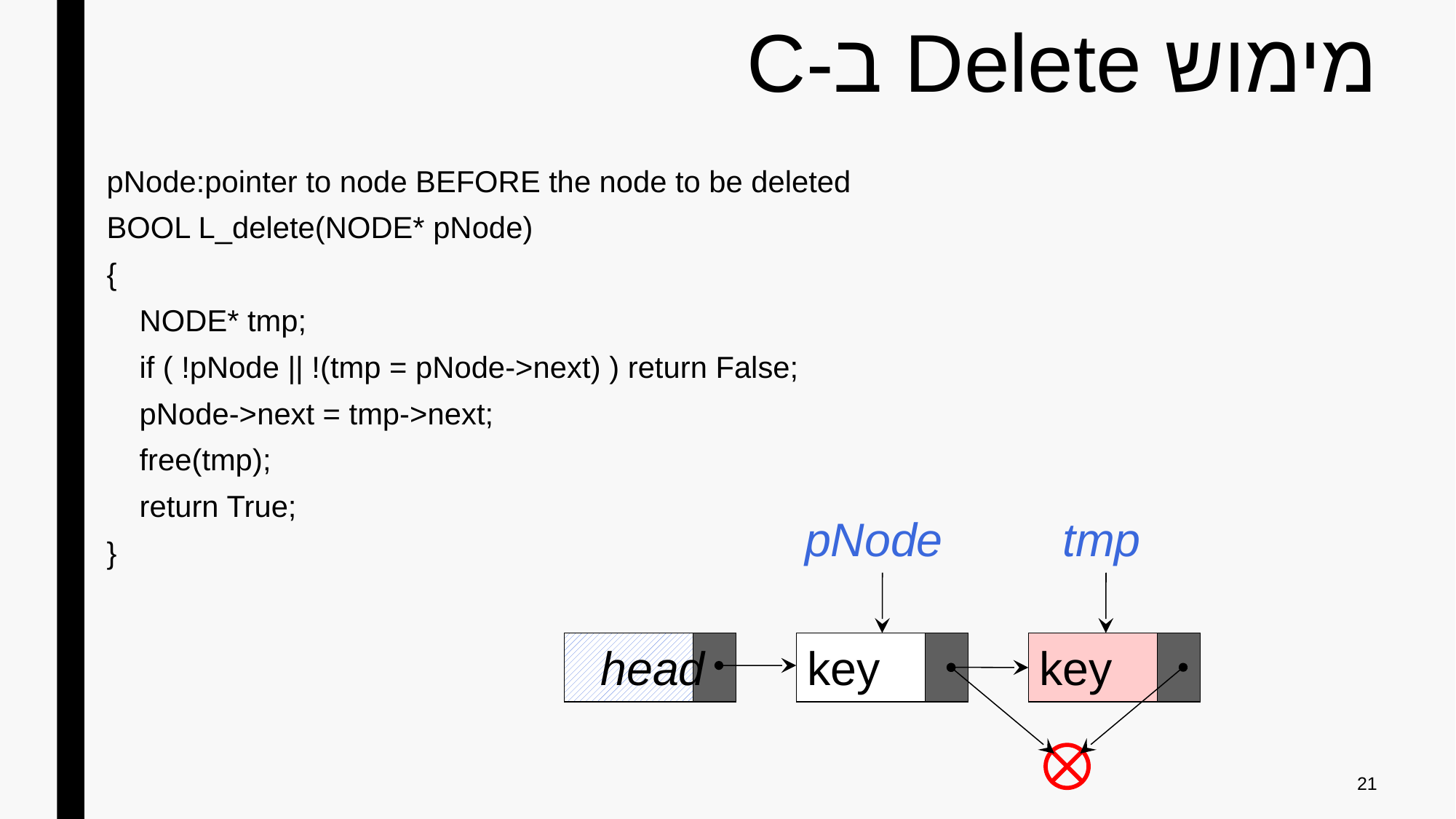

# מימוש Delete ב-C
pNode:pointer to node BEFORE the node to be deleted
BOOL L_delete(NODE* pNode)
{
	NODE* tmp;
	if ( !pNode || !(tmp = pNode->next) ) return False;
	pNode->next = tmp->next;
	free(tmp);
	return True;
}
pNode
tmp

head

key

key

21